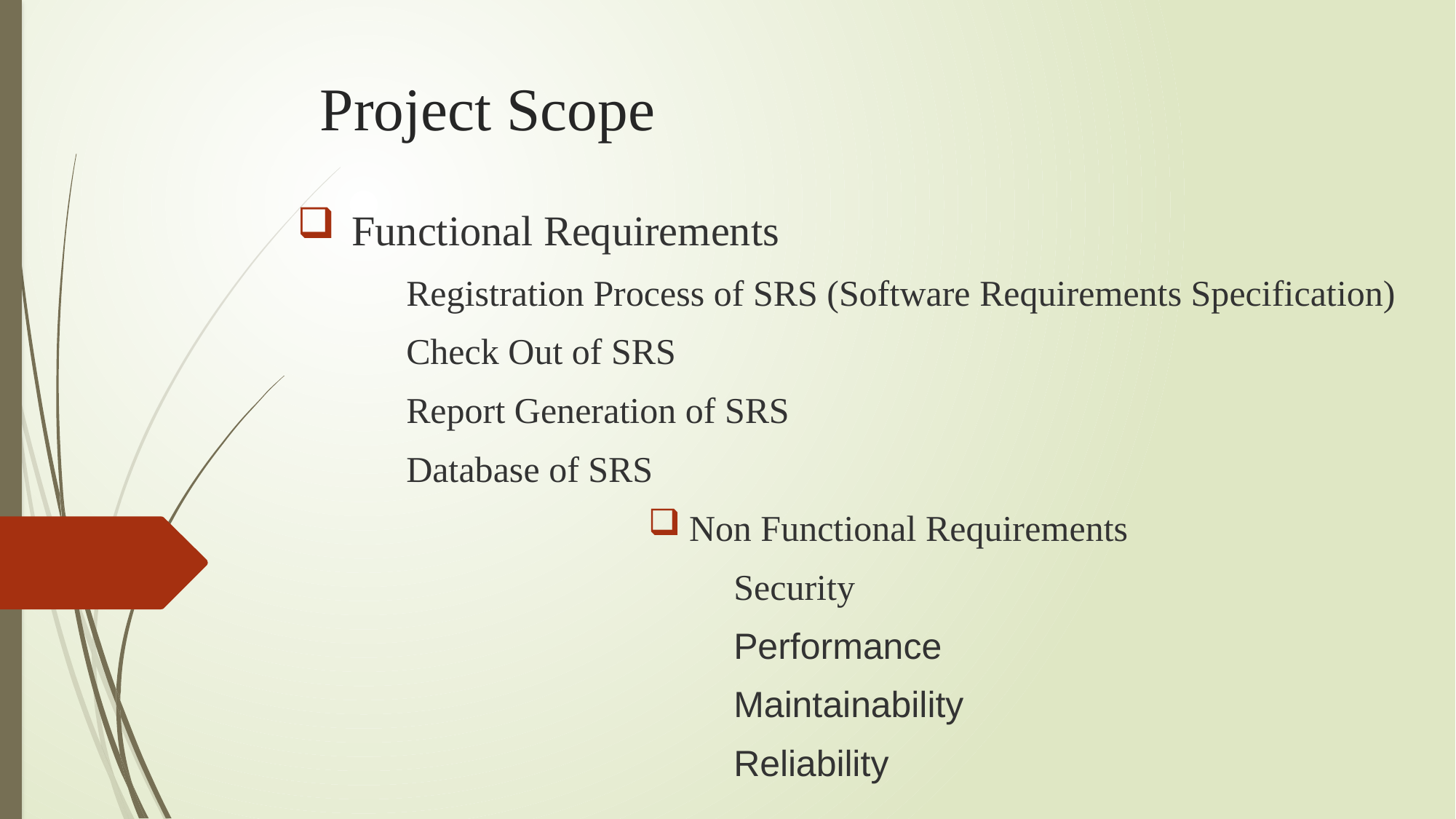

# Project Scope
Functional Requirements
	Registration Process of SRS (Software Requirements Specification)
	Check Out of SRS
	Report Generation of SRS
	Database of SRS
Non Functional Requirements
Security
Performance
Maintainability
Reliability